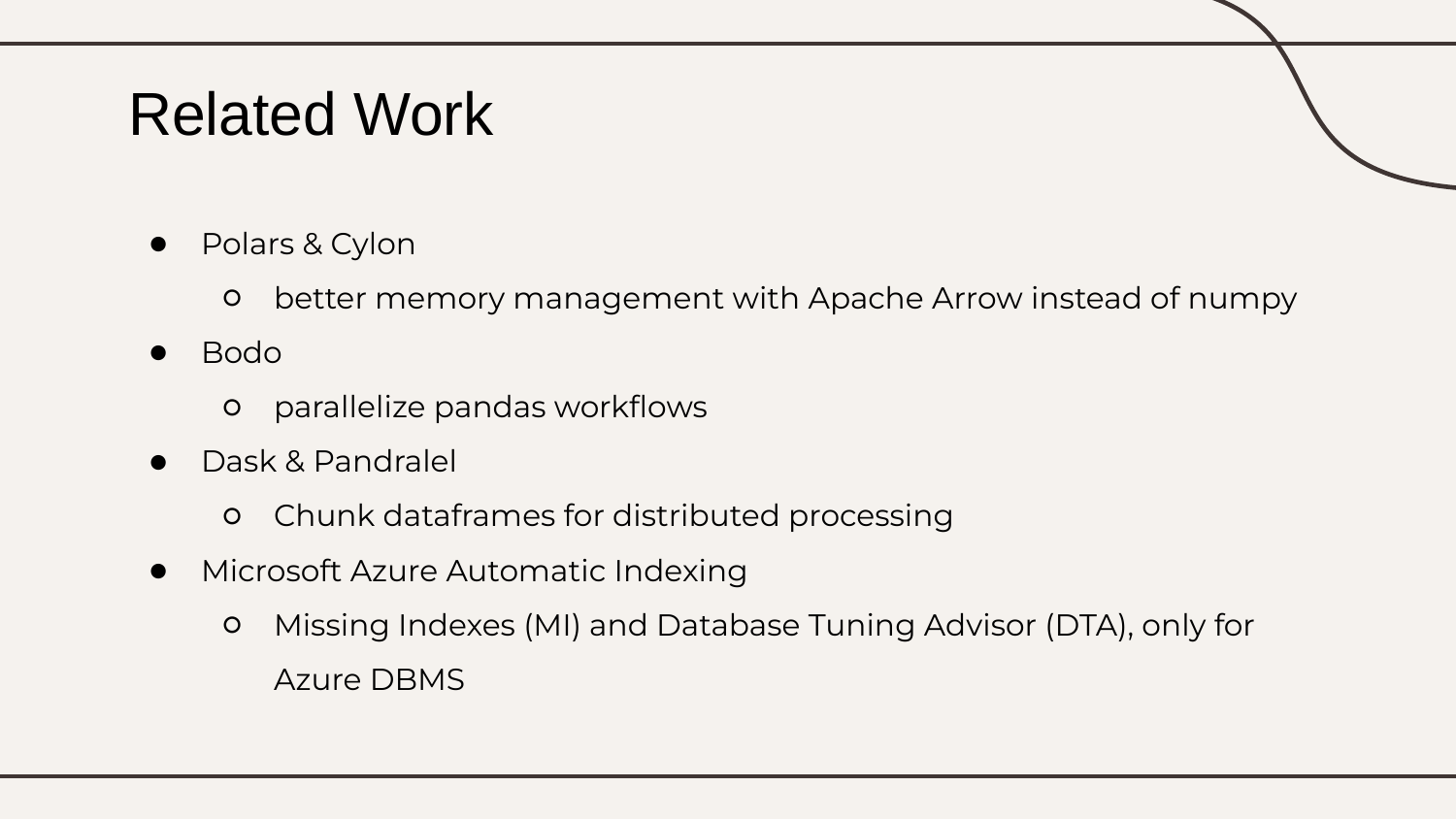

# Related Work
Polars & Cylon
better memory management with Apache Arrow instead of numpy
Bodo
parallelize pandas workflows
Dask & Pandralel
Chunk dataframes for distributed processing
Microsoft Azure Automatic Indexing
Missing Indexes (MI) and Database Tuning Advisor (DTA), only for Azure DBMS